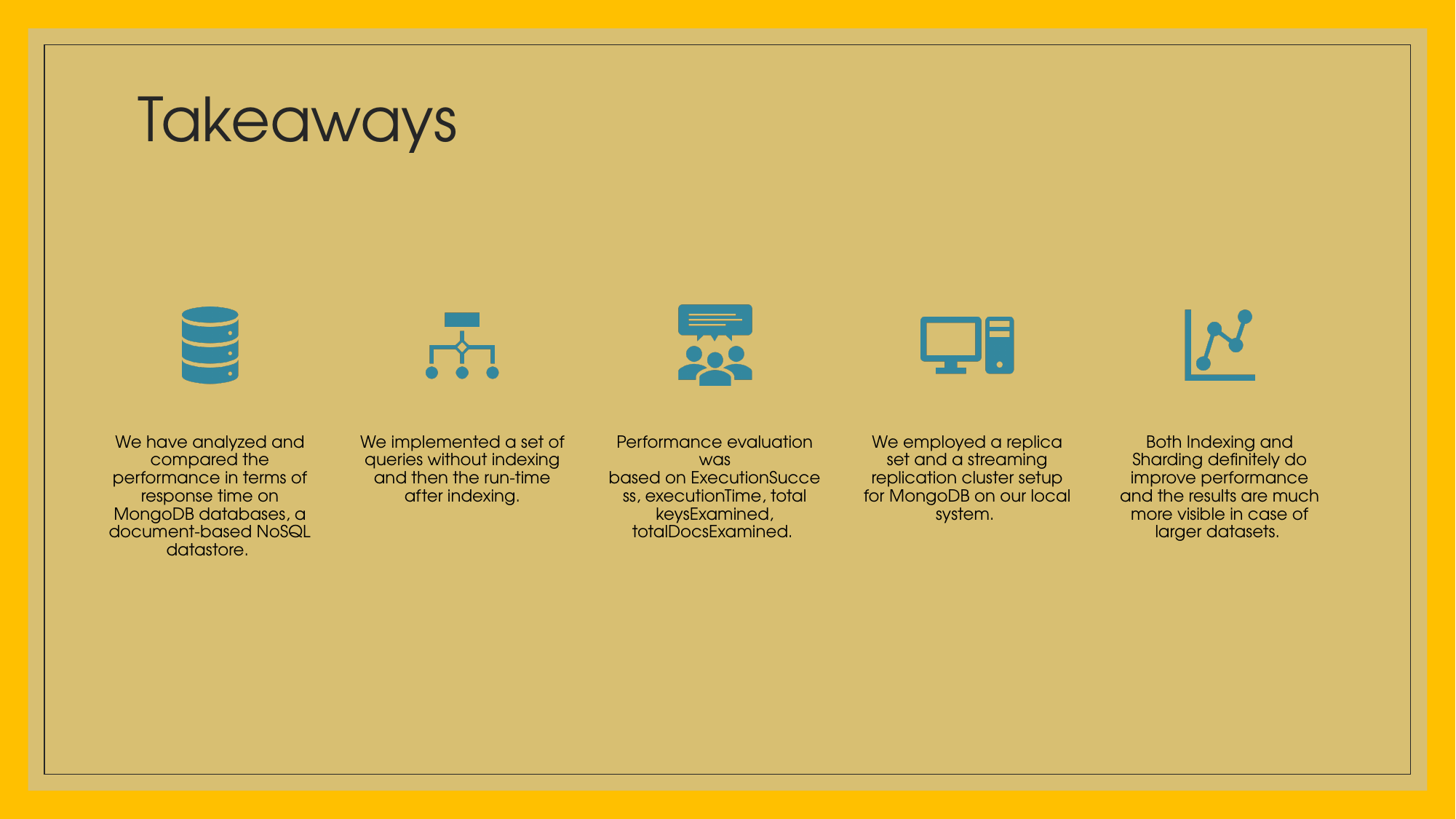

# Takeaways
We have analyzed and compared the performance in terms of response time on MongoDB databases, a document-based NoSQL datastore.
We implemented a set of queries without indexing and then the run-time after indexing.
Performance evaluation was based on ExecutionSuccess, executionTime, total keysExamined, totalDocsExamined.
We employed a replica set and a streaming replication cluster setup for MongoDB on our local system.
Both Indexing and Sharding definitely do improve performance and the results are much more visible in case of larger datasets.